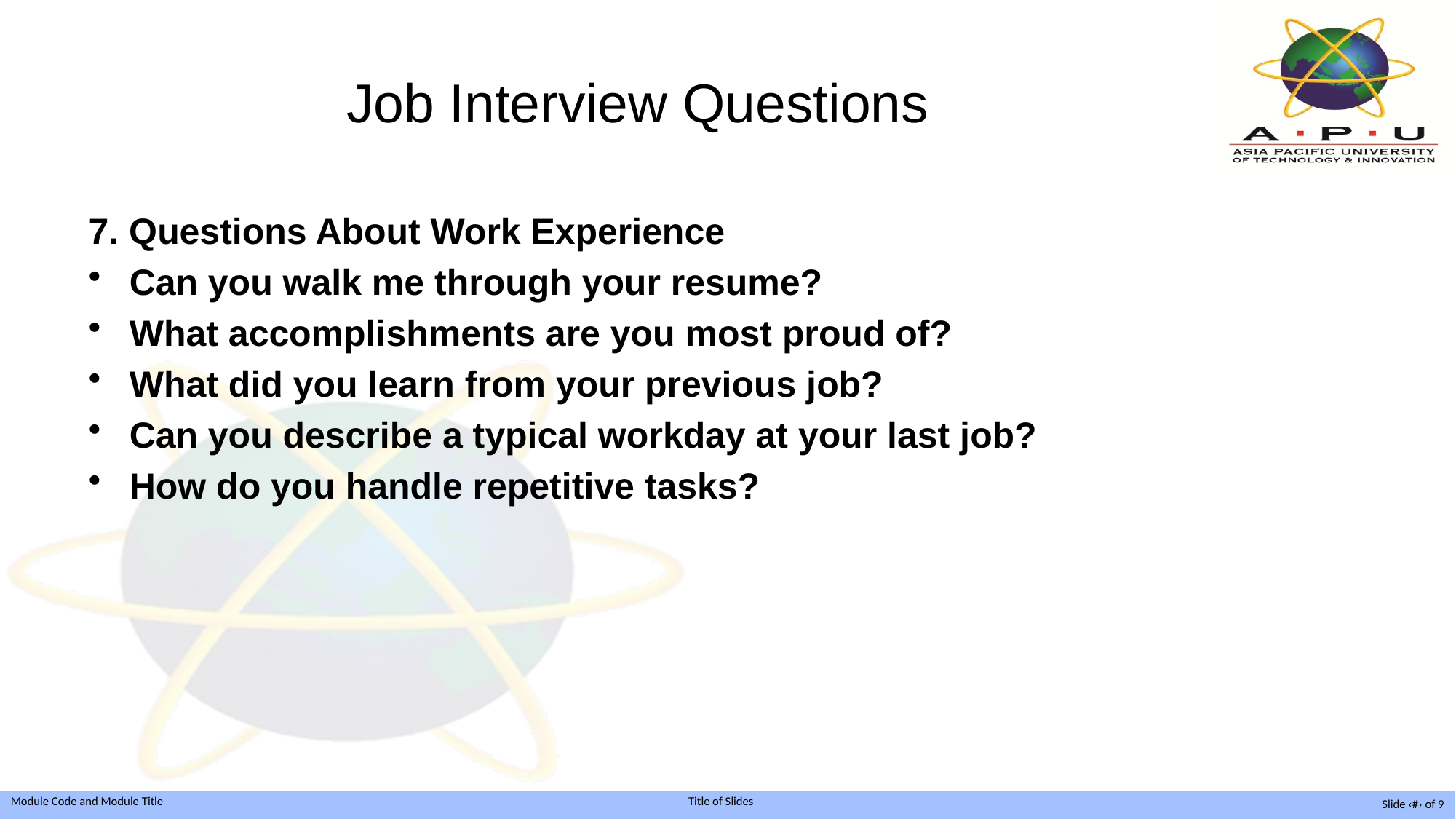

# Job Interview Questions
7. Questions About Work Experience
Can you walk me through your resume?
What accomplishments are you most proud of?
What did you learn from your previous job?
Can you describe a typical workday at your last job?
How do you handle repetitive tasks?

Slide ‹#› of 9